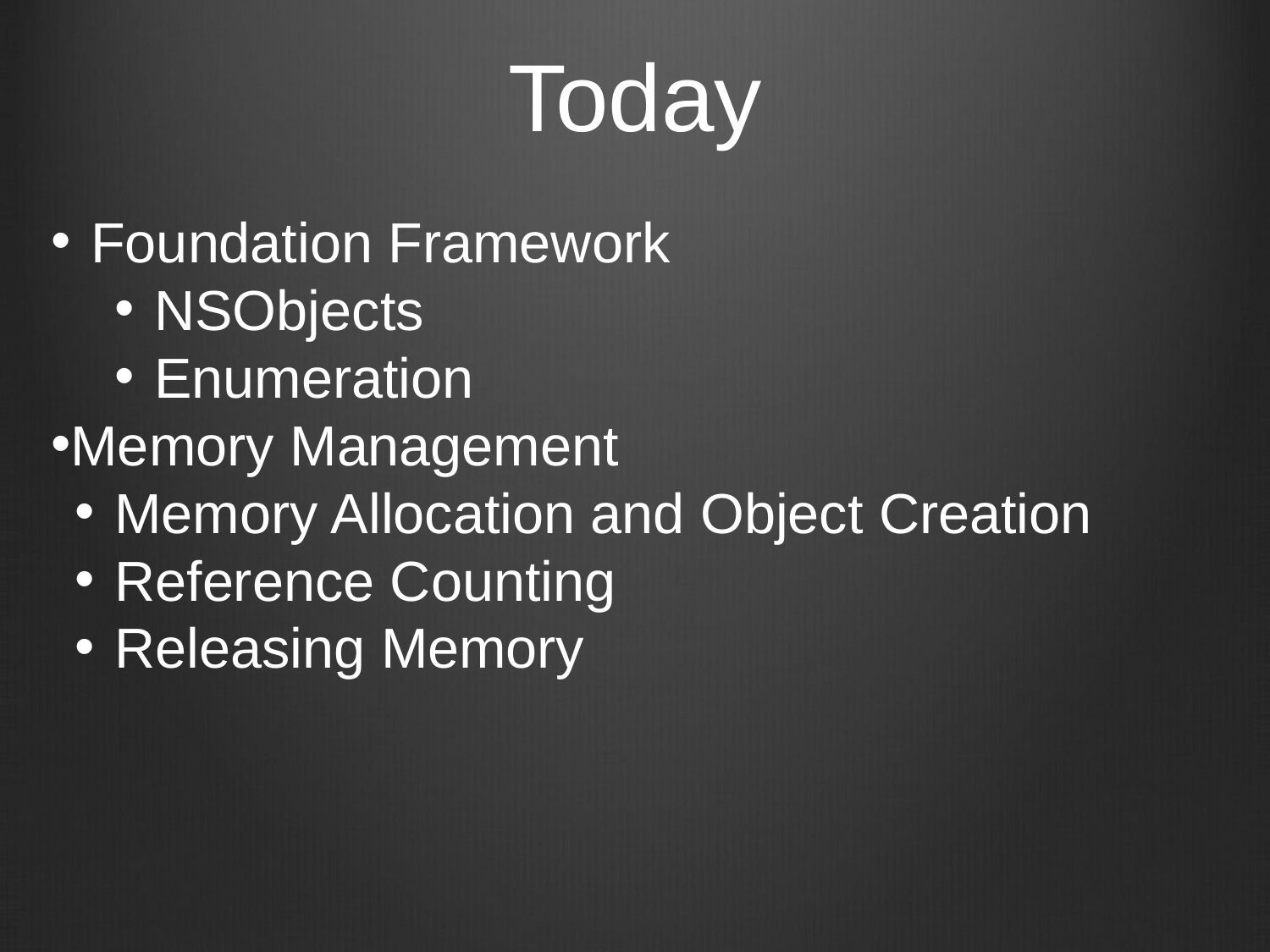

# Today
Foundation Framework
NSObjects
Enumeration
Memory Management
Memory Allocation and Object Creation
Reference Counting
Releasing Memory